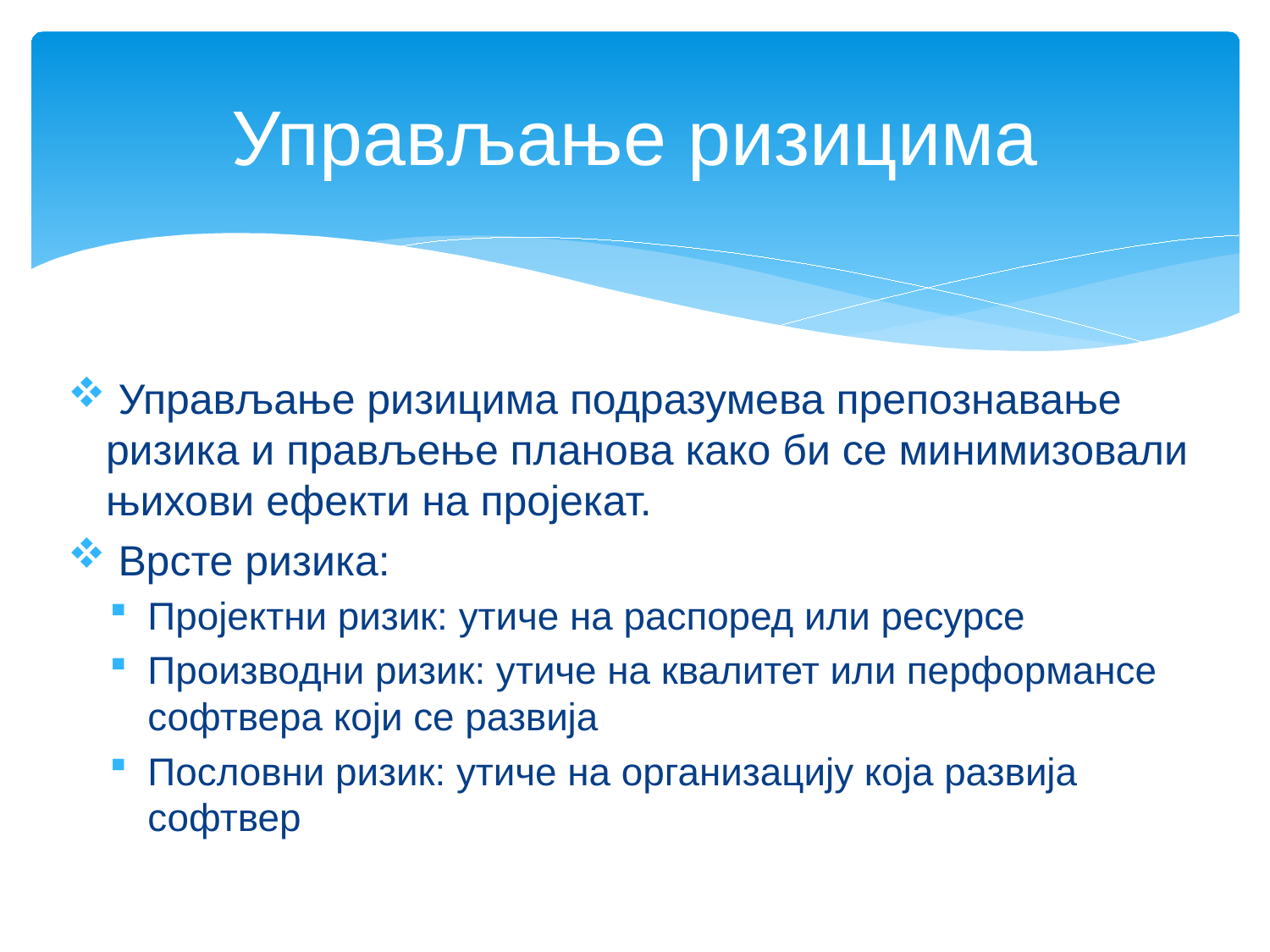

# Управљање ризицима
 Управљање ризицима подразумева препознавање ризика и прављење планова како би се минимизовали њихови ефекти на пројекат.
 Врсте ризика:
Пројектни ризик: утиче на распоред или ресурсе
Производни ризик: утиче на квалитет или перформансе софтвера који се развија
Пословни ризик: утиче на организацију која развија софтвер